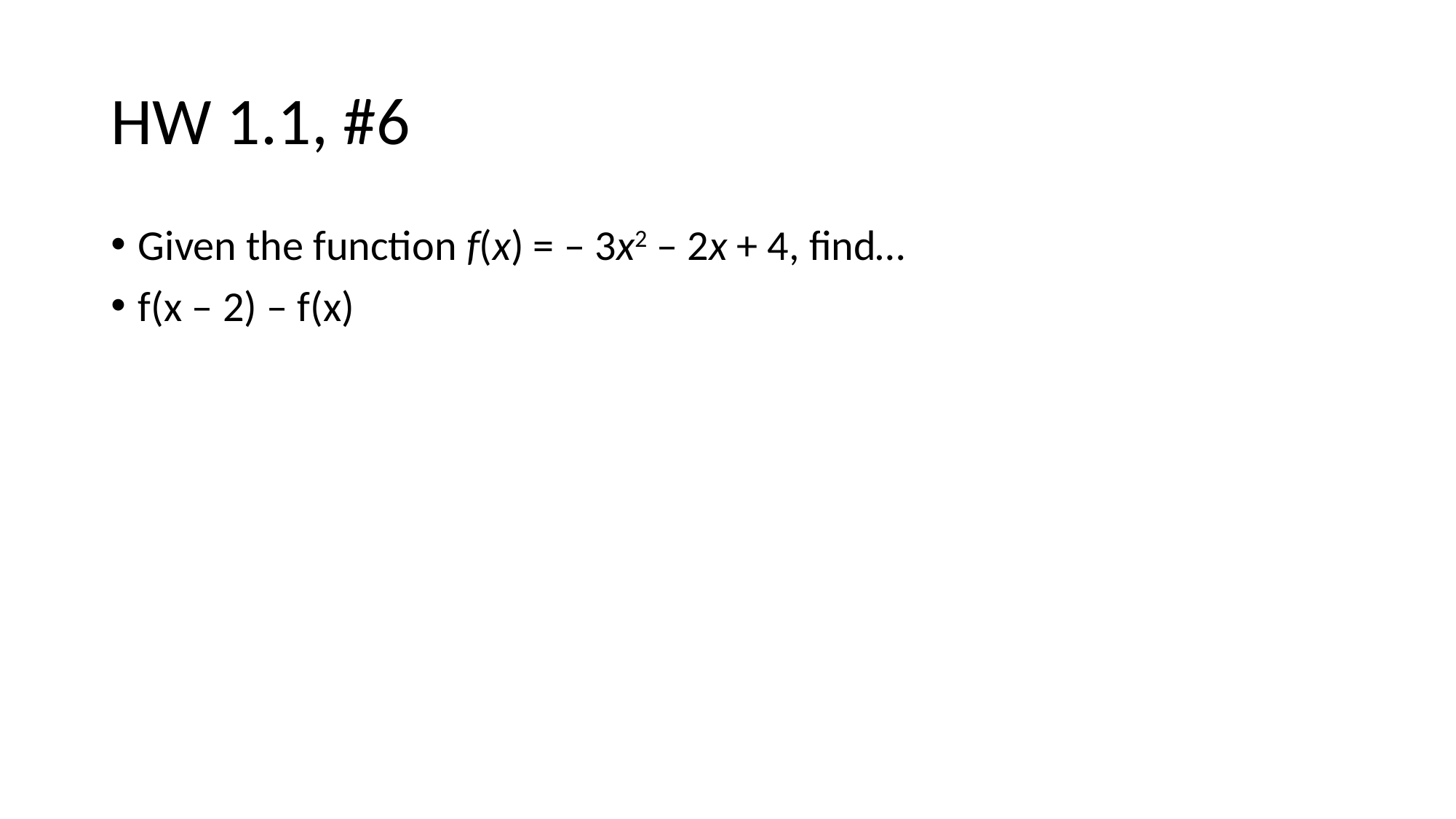

# HW 1.1, #6
Given the function f(x) = – 3x2 – 2x + 4, find…
f(x – 2) – f(x)